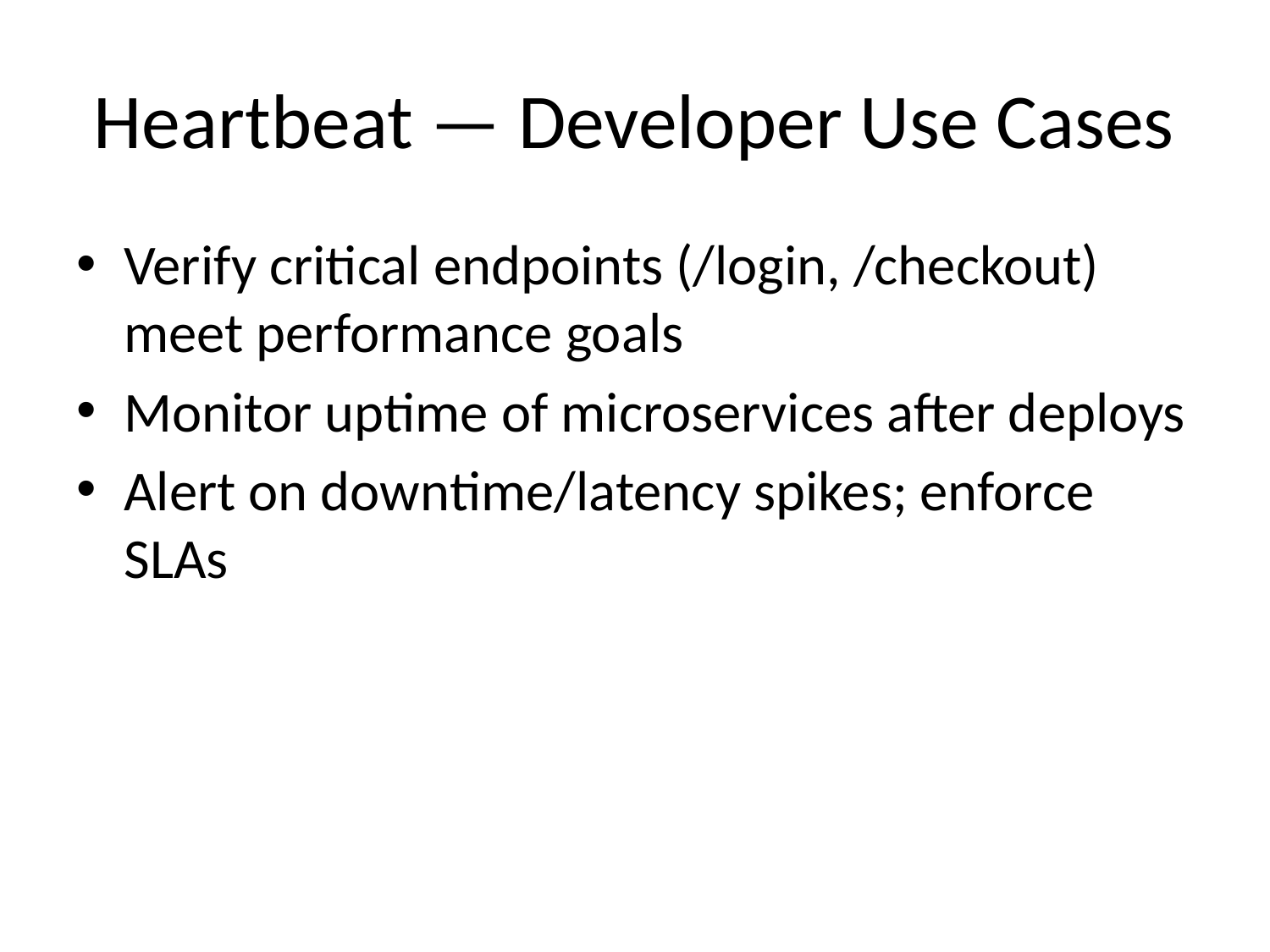

# Heartbeat — Developer Use Cases
Verify critical endpoints (/login, /checkout) meet performance goals
Monitor uptime of microservices after deploys
Alert on downtime/latency spikes; enforce SLAs